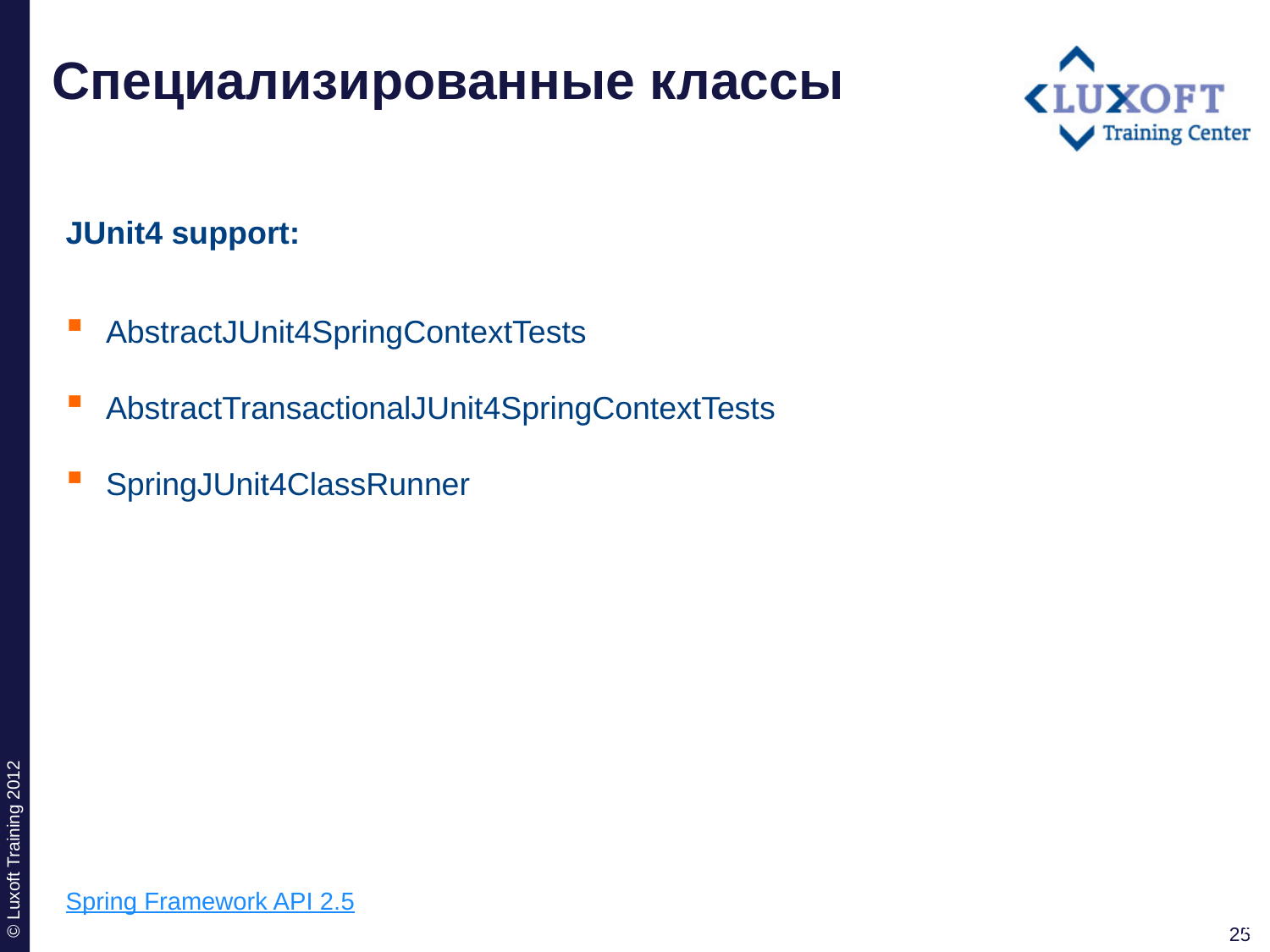

# Специализированные классы
JUnit4 support:
AbstractJUnit4SpringContextTests

AbstractTransactionalJUnit4SpringContextTests

SpringJUnit4ClassRunner
Spring Framework API 2.5